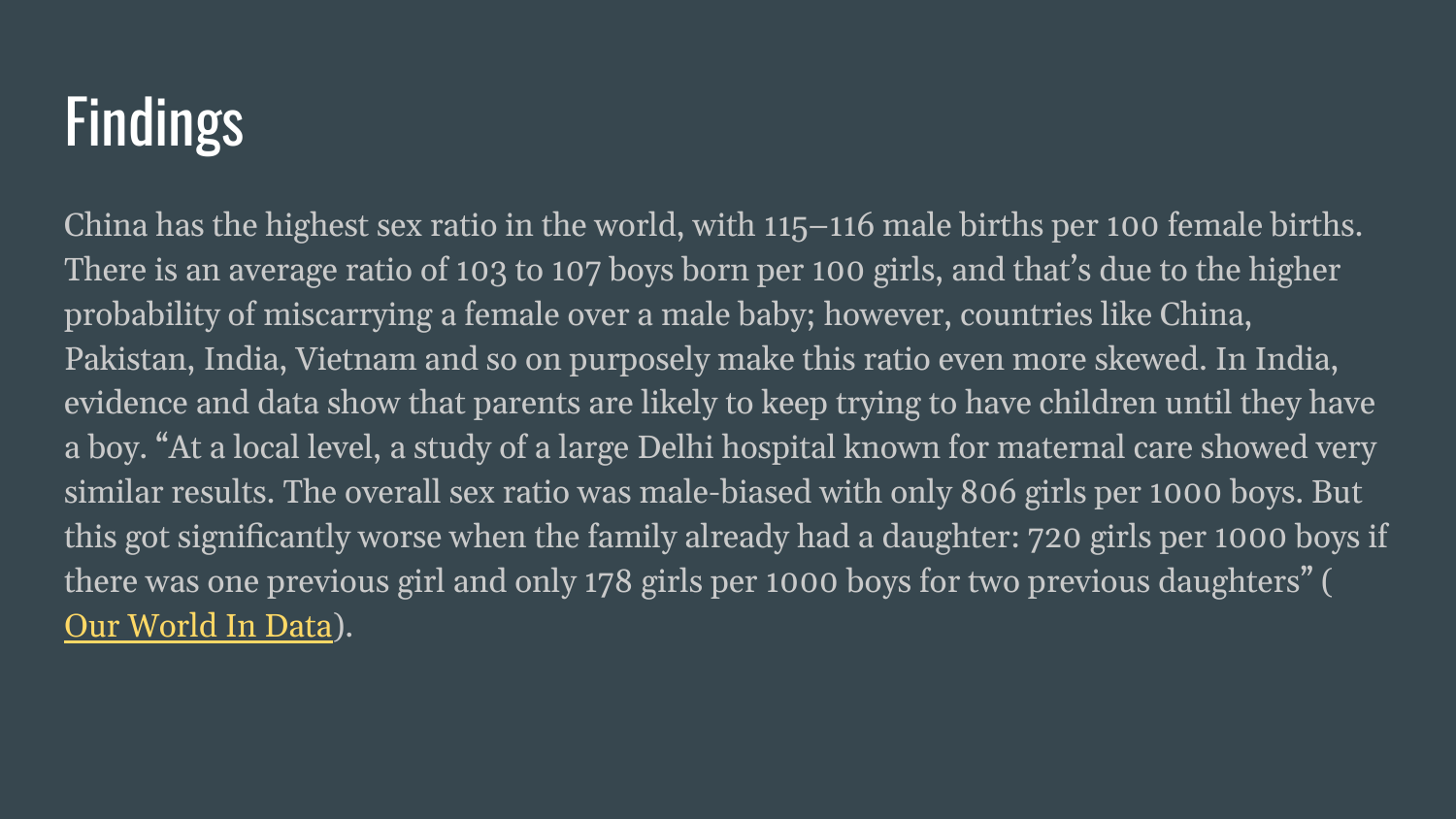

# Findings
China has the highest sex ratio in the world, with 115–116 male births per 100 female births. There is an average ratio of 103 to 107 boys born per 100 girls, and that’s due to the higher probability of miscarrying a female over a male baby; however, countries like China, Pakistan, India, Vietnam and so on purposely make this ratio even more skewed. In India, evidence and data show that parents are likely to keep trying to have children until they have a boy. “At a local level, a study of a large Delhi hospital known for maternal care showed very similar results. The overall sex ratio was male-biased with only 806 girls per 1000 boys. But this got significantly worse when the family already had a daughter: 720 girls per 1000 boys if there was one previous girl and only 178 girls per 1000 boys for two previous daughters” (Our World In Data).